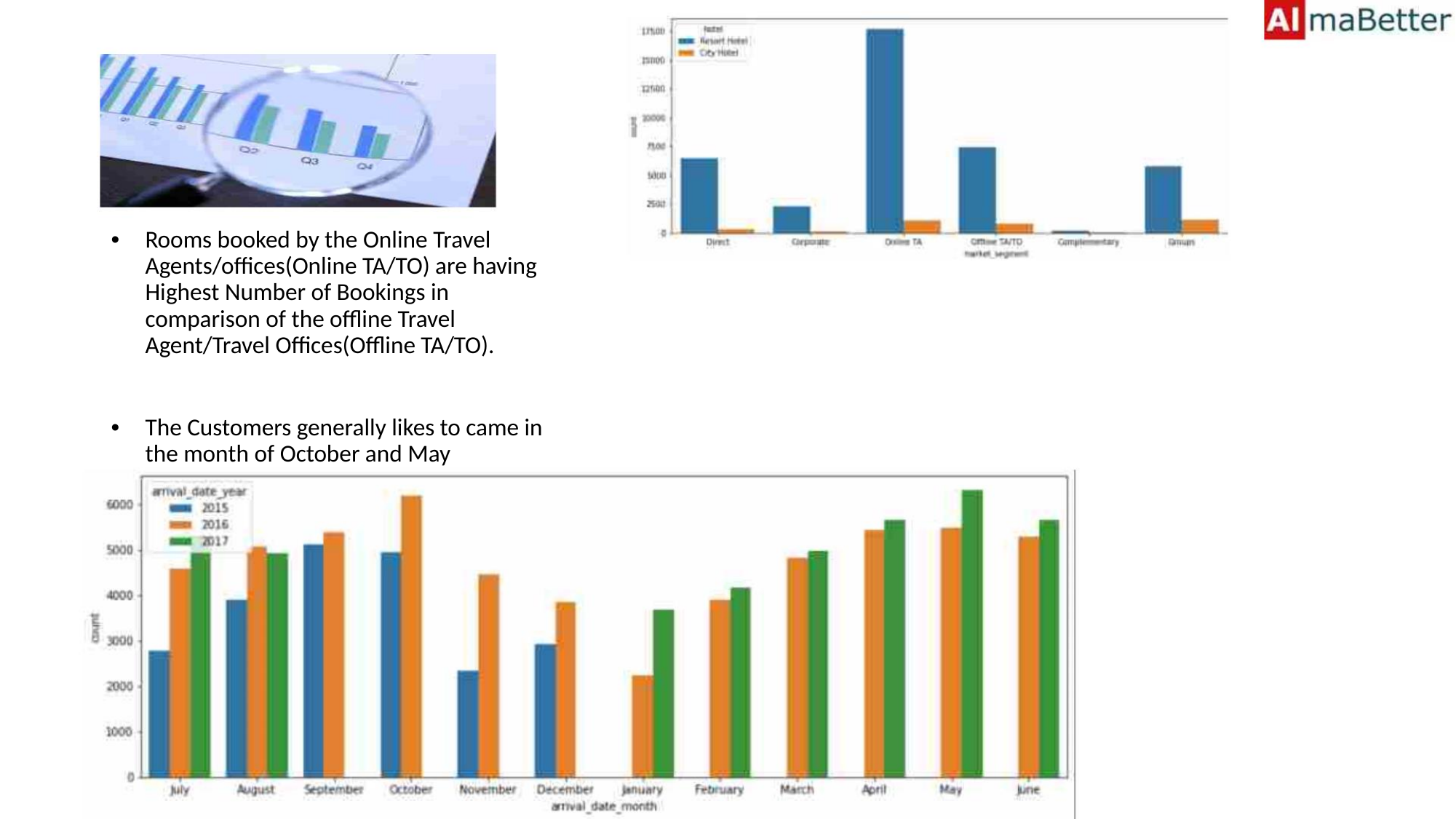

• Rooms booked by the Online Travel
Agents/offices(Online TA/TO) are having
Highest Number of Bookings in
comparison of the offline Travel
Agent/Travel Offices(Offline TA/TO).
• The Customers generally likes to came in
the month of October and May